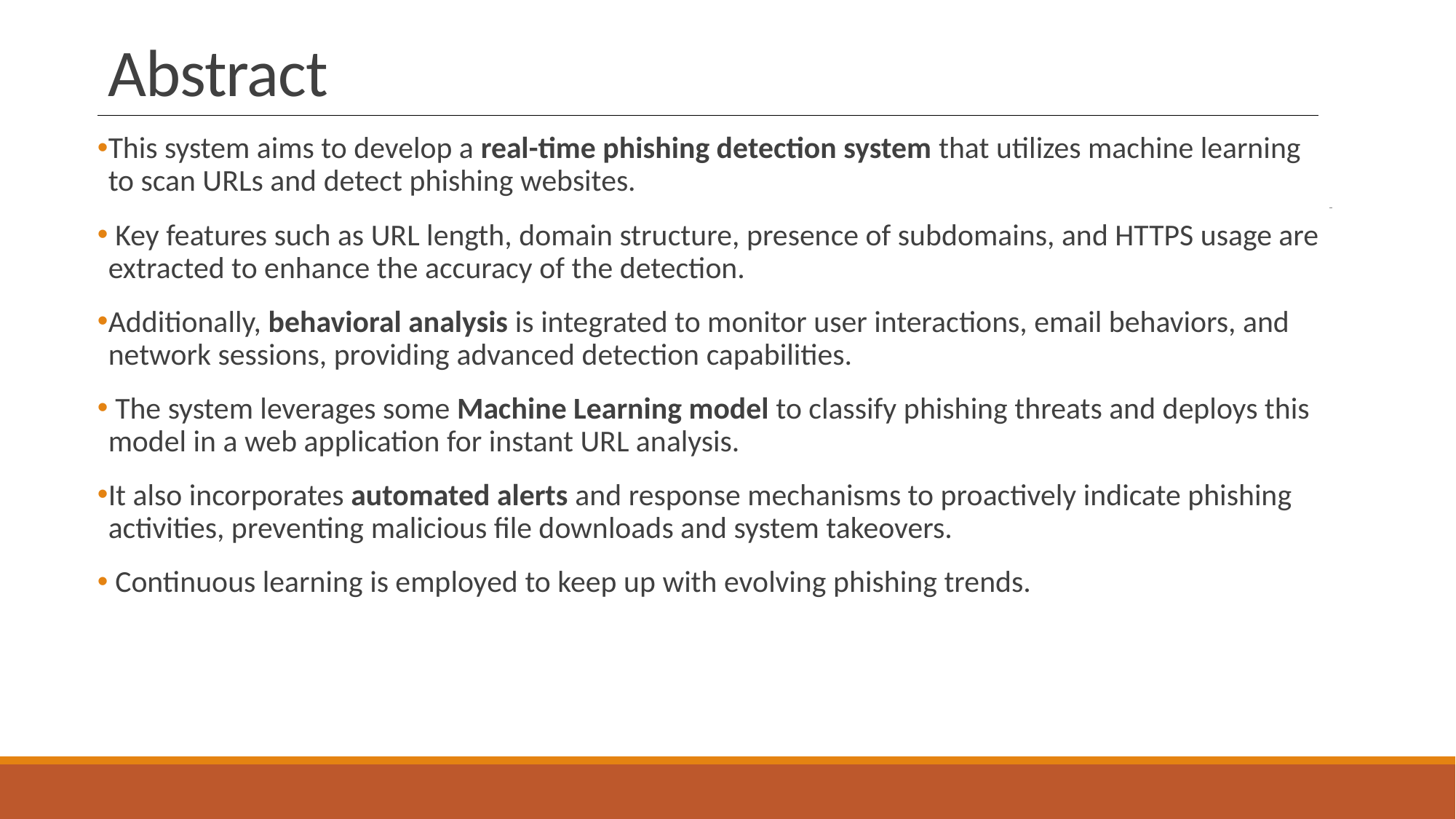

# Abstract
This system aims to develop a real-time phishing detection system that utilizes machine learning to scan URLs and detect phishing websites.
 Key features such as URL length, domain structure, presence of subdomains, and HTTPS usage are extracted to enhance the accuracy of the detection.
Additionally, behavioral analysis is integrated to monitor user interactions, email behaviors, and network sessions, providing advanced detection capabilities.
 The system leverages some Machine Learning model to classify phishing threats and deploys this model in a web application for instant URL analysis.
It also incorporates automated alerts and response mechanisms to proactively indicate phishing activities, preventing malicious file downloads and system takeovers.
 Continuous learning is employed to keep up with evolving phishing trends.